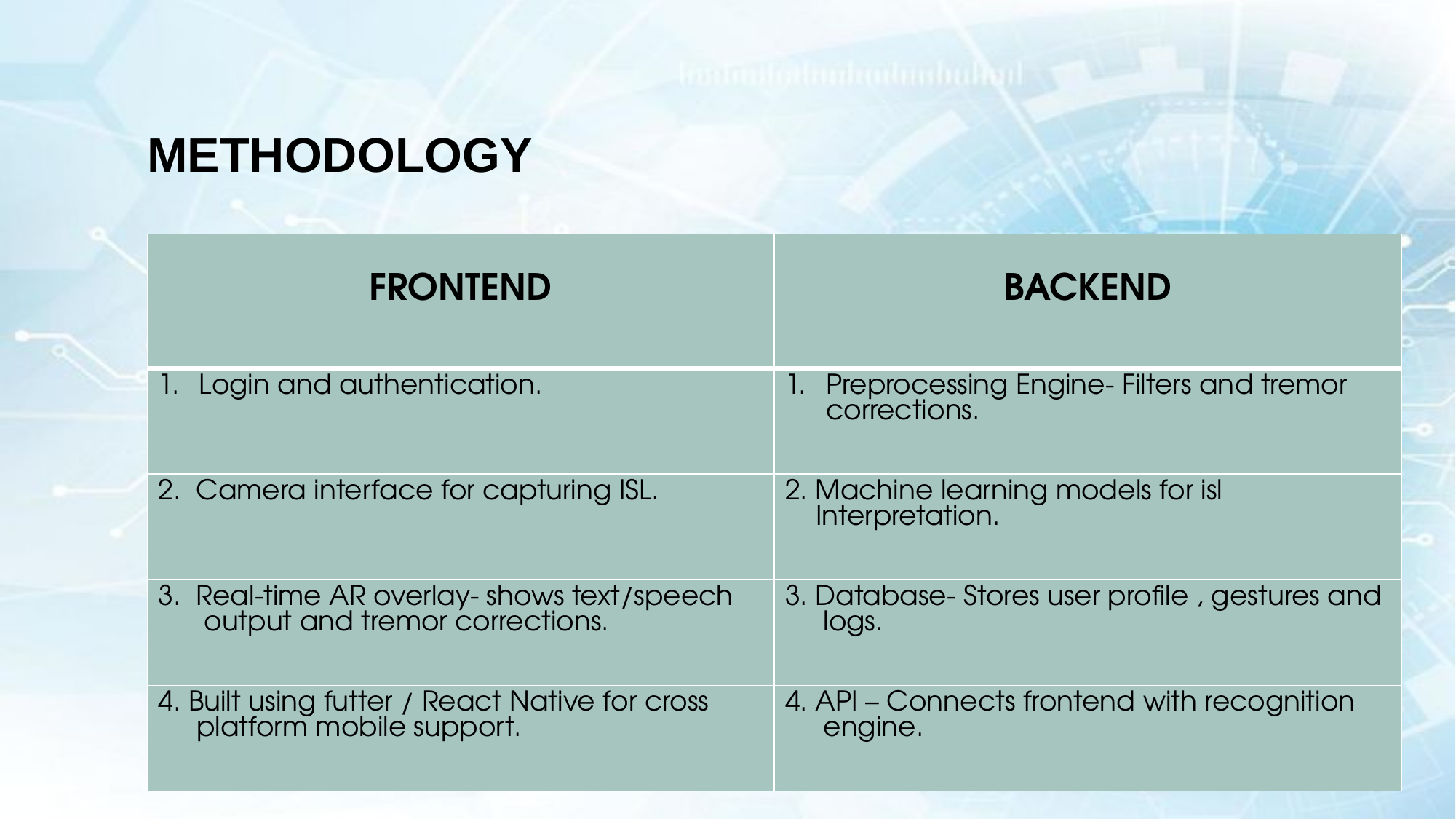

# Methodology
| FRONTEND | BACKEND |
| --- | --- |
| Login and authentication. | Preprocessing Engine- Filters and tremor corrections. |
| 2. Camera interface for capturing ISL. | 2. Machine learning models for isl Interpretation. |
| 3. Real-time AR overlay- shows text/speech output and tremor corrections. | 3. Database- Stores user profile , gestures and logs. |
| 4. Built using futter / React Native for cross platform mobile support. | 4. API – Connects frontend with recognition engine. |